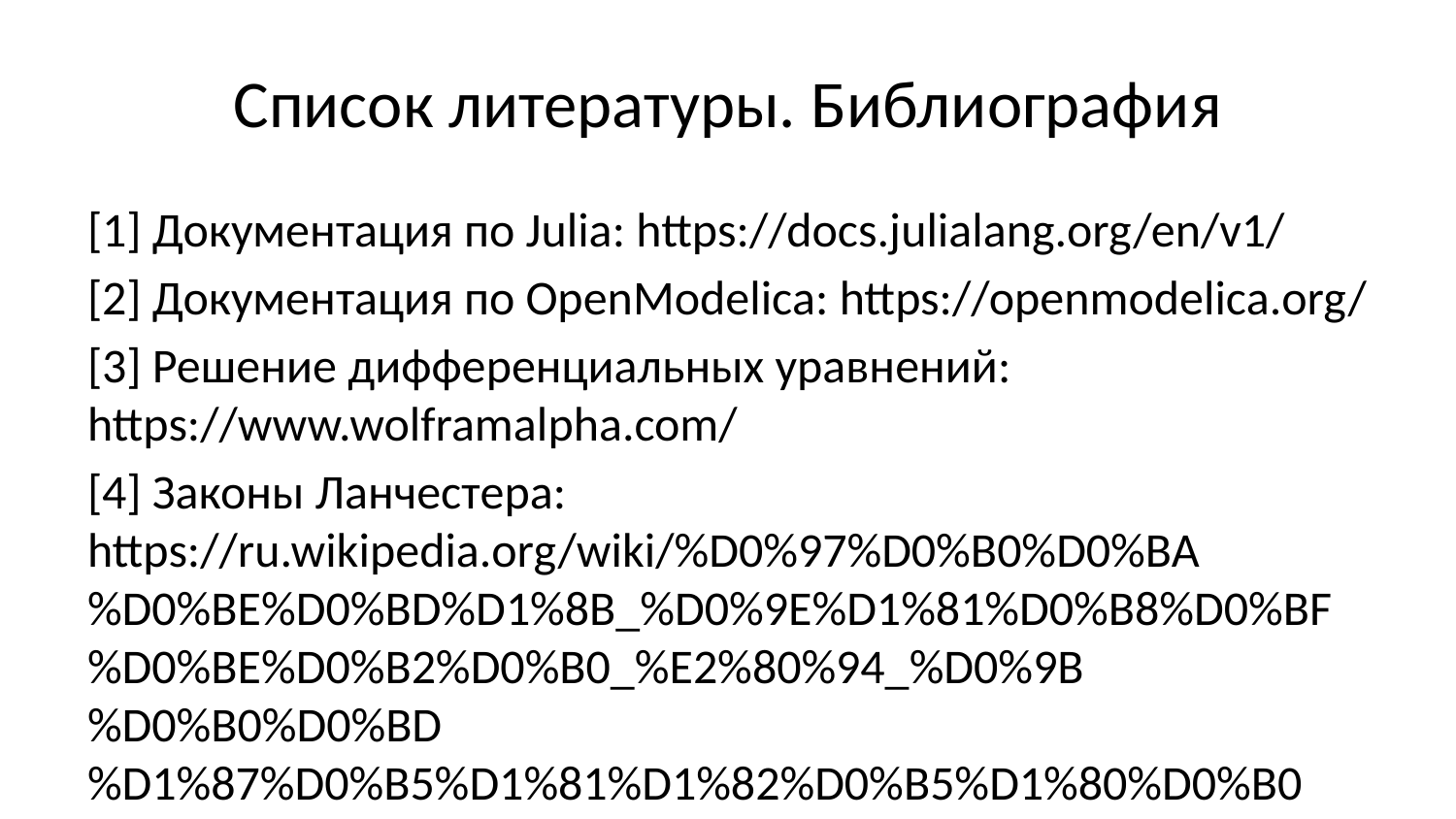

# Список литературы. Библиография
[1] Документация по Julia: https://docs.julialang.org/en/v1/
[2] Документация по OpenModelica: https://openmodelica.org/
[3] Решение дифференциальных уравнений: https://www.wolframalpha.com/
[4] Законы Ланчестера: https://ru.wikipedia.org/wiki/%D0%97%D0%B0%D0%BA%D0%BE%D0%BD%D1%8B_%D0%9E%D1%81%D0%B8%D0%BF%D0%BE%D0%B2%D0%B0_%E2%80%94_%D0%9B%D0%B0%D0%BD%D1%87%D0%B5%D1%81%D1%82%D0%B5%D1%80%D0%B0